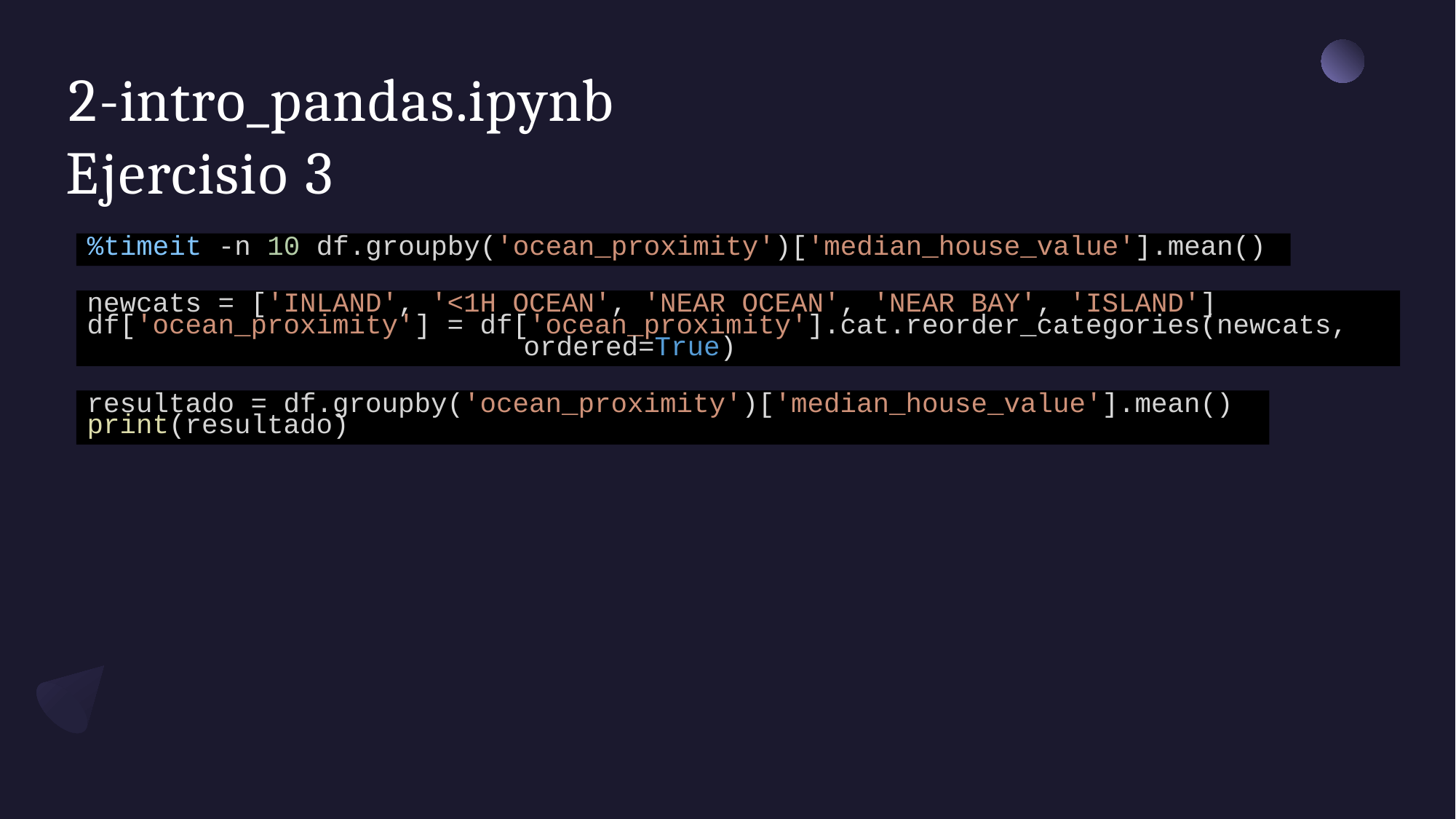

# 2-intro_pandas.ipynb Ejercisio 3
%timeit -n 10 df.groupby('ocean_proximity')['median_house_value'].mean()
newcats = ['INLAND', '<1H OCEAN', 'NEAR OCEAN', 'NEAR BAY', 'ISLAND']
df['ocean_proximity'] = df['ocean_proximity'].cat.reorder_categories(newcats, 				ordered=True)
resultado = df.groupby('ocean_proximity')['median_house_value'].mean()
print(resultado)